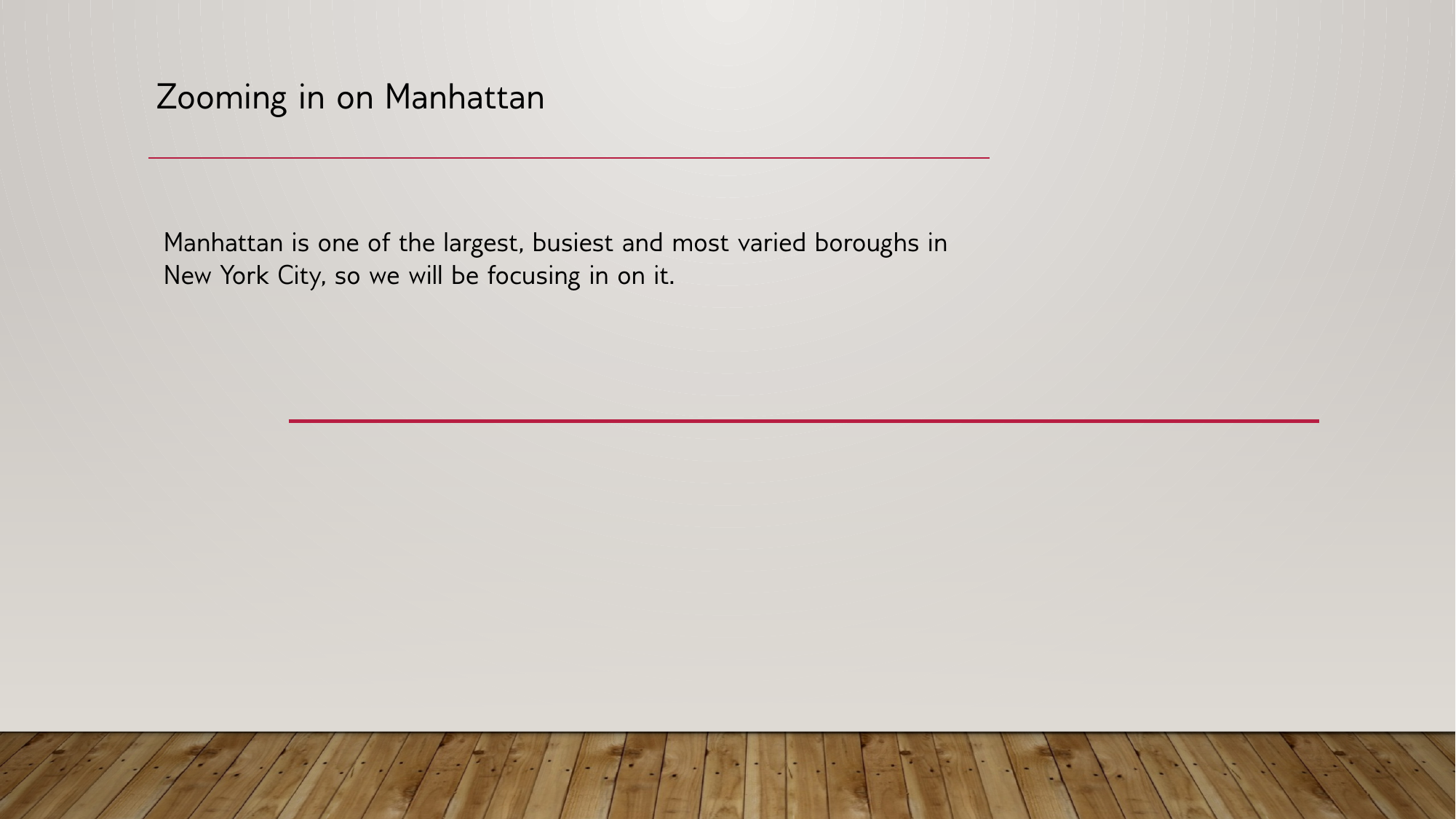

Zooming in on Manhattan
Manhattan is one of the largest, busiest and most varied boroughs in New York City, so we will be focusing in on it.